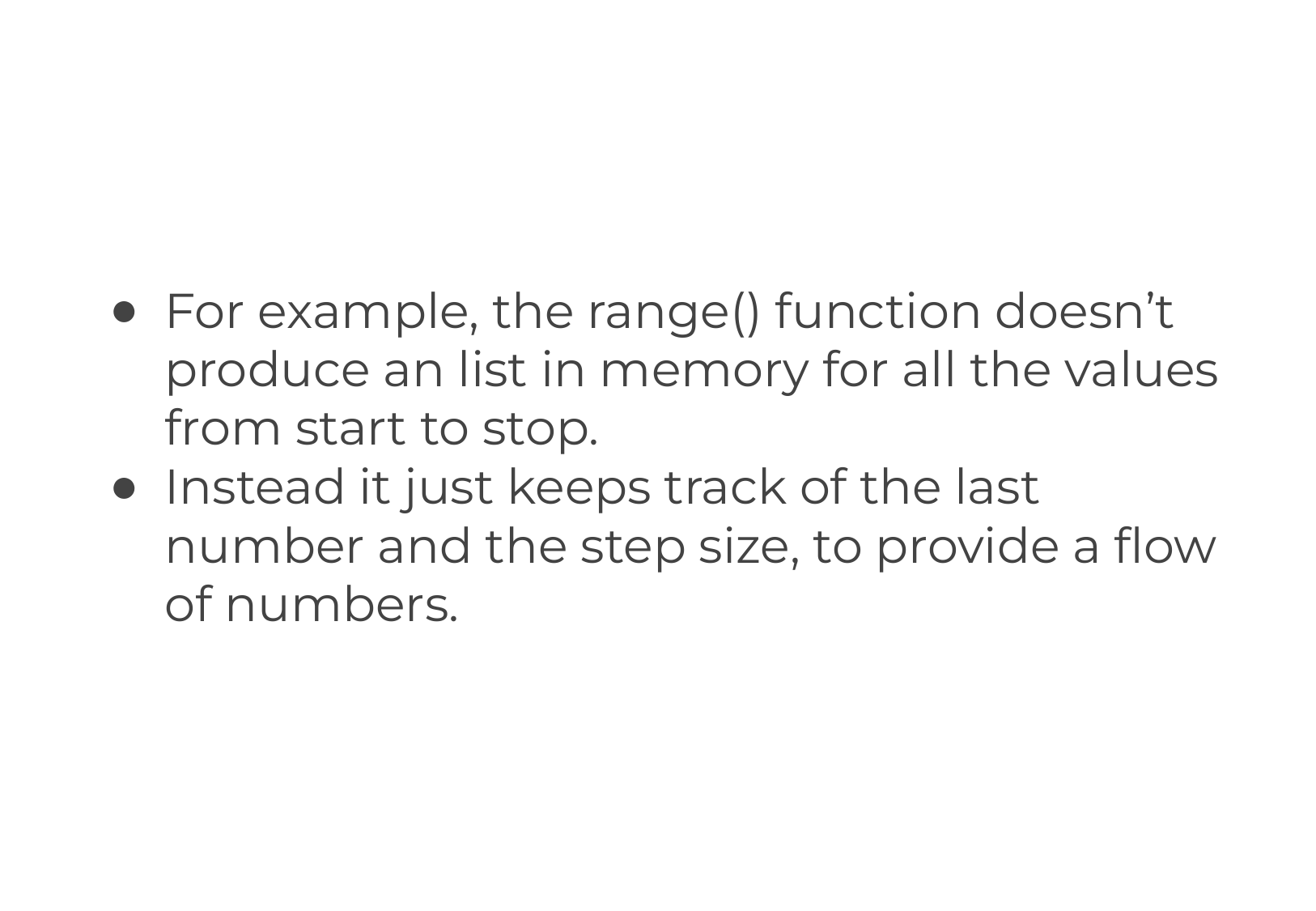

For example, the range() function doesn’t produce an list in memory for all the values from start to stop.
Instead it just keeps track of the last number and the step size, to provide a flow of numbers.